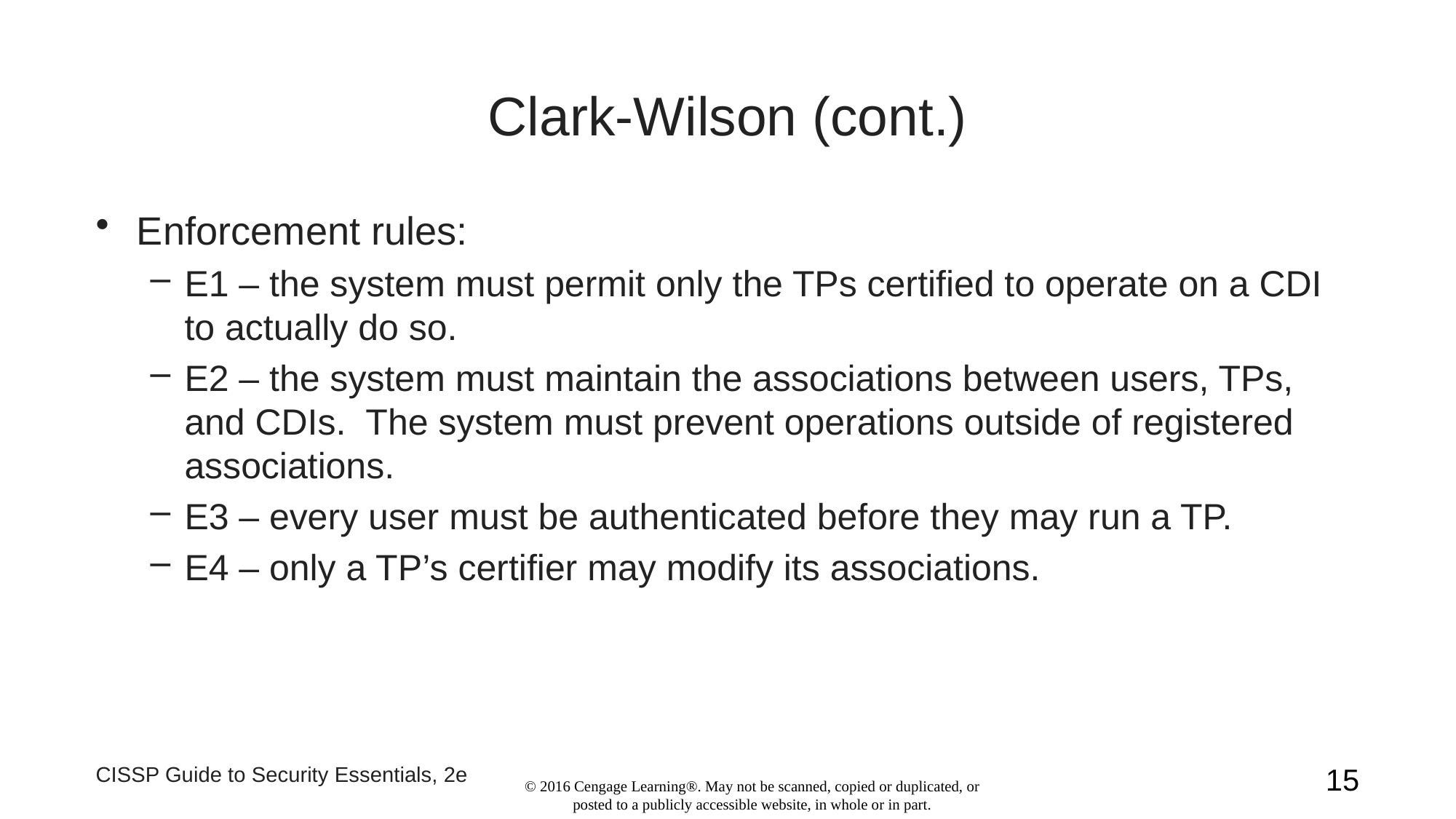

# Clark-Wilson (cont.)
Enforcement rules:
E1 – the system must permit only the TPs certified to operate on a CDI to actually do so.
E2 – the system must maintain the associations between users, TPs, and CDIs.  The system must prevent operations outside of registered associations.
E3 – every user must be authenticated before they may run a TP.
E4 – only a TP’s certifier may modify its associations.
CISSP Guide to Security Essentials, 2e
15
© 2016 Cengage Learning®. May not be scanned, copied or duplicated, or posted to a publicly accessible website, in whole or in part.